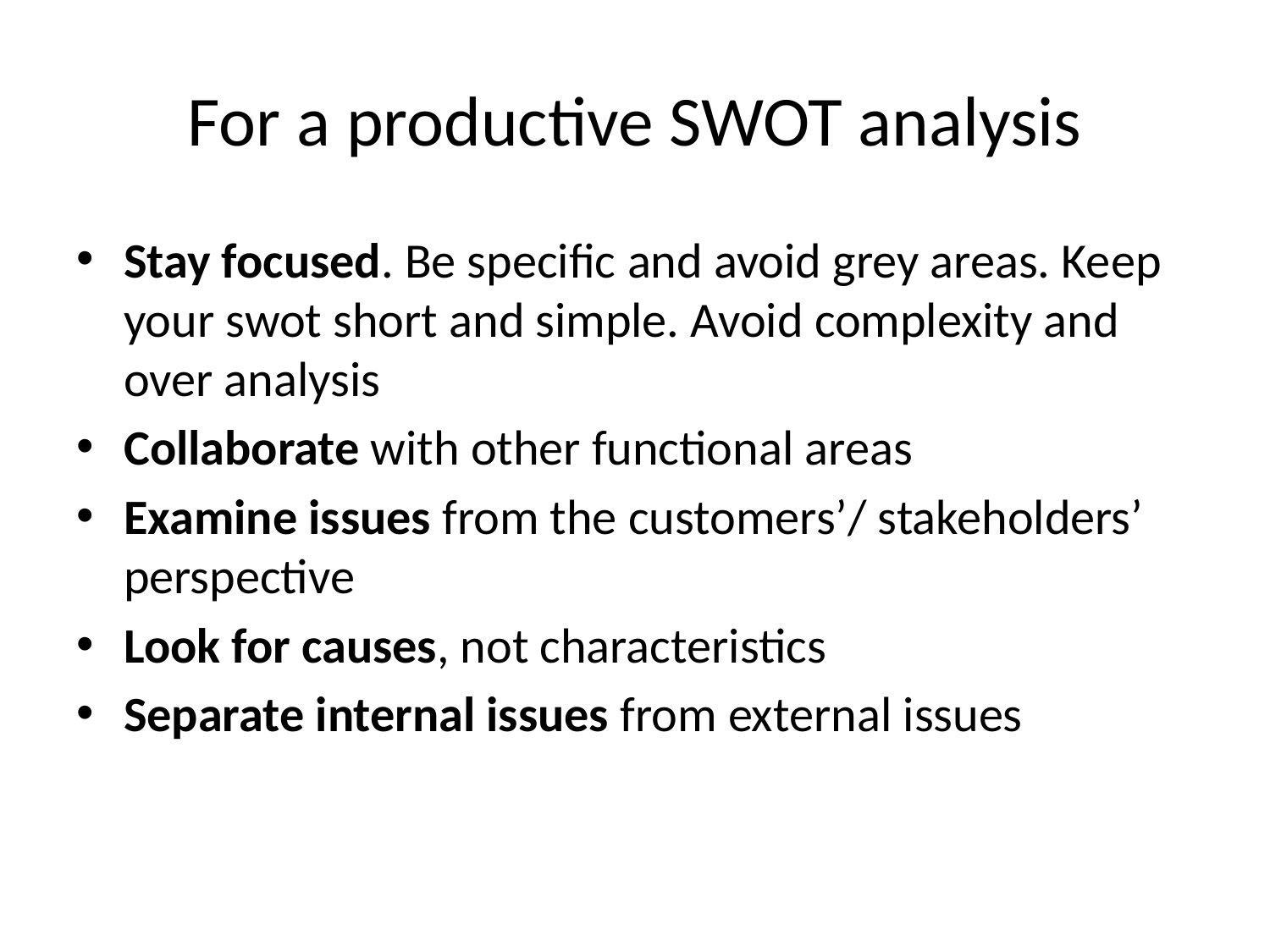

# For a productive SWOT analysis
Stay focused. Be specific and avoid grey areas. Keep your swot short and simple. Avoid complexity and over analysis
Collaborate with other functional areas
Examine issues from the customers’/ stakeholders’ perspective
Look for causes, not characteristics
Separate internal issues from external issues